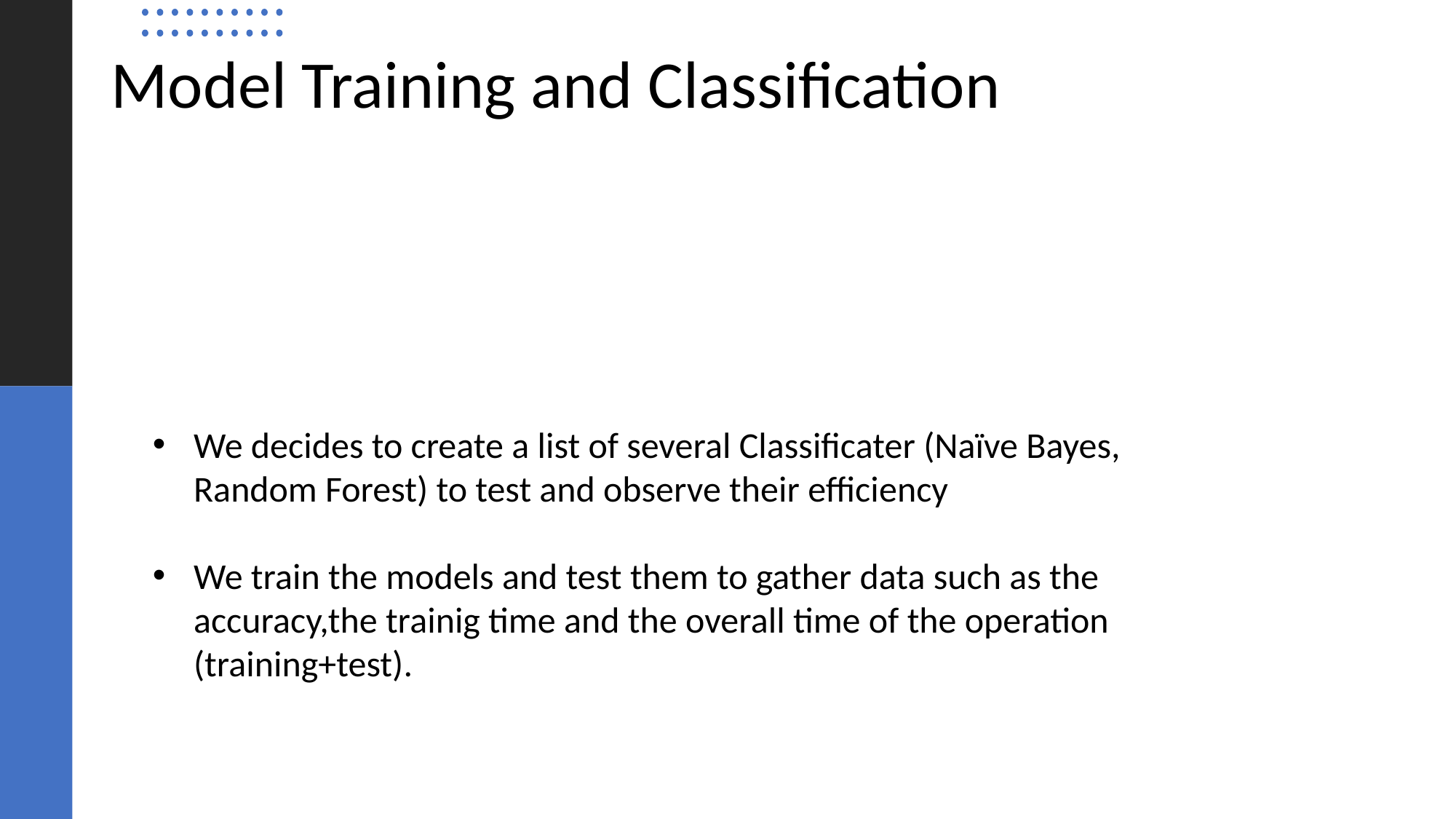

# Model Training and Classification

We decides to create a list of several Classificater (Naïve Bayes, Random Forest) to test and observe their efficiency

We train the models and test them to gather data such as the accuracy,the trainig time and the overall time of the operation (training+test).